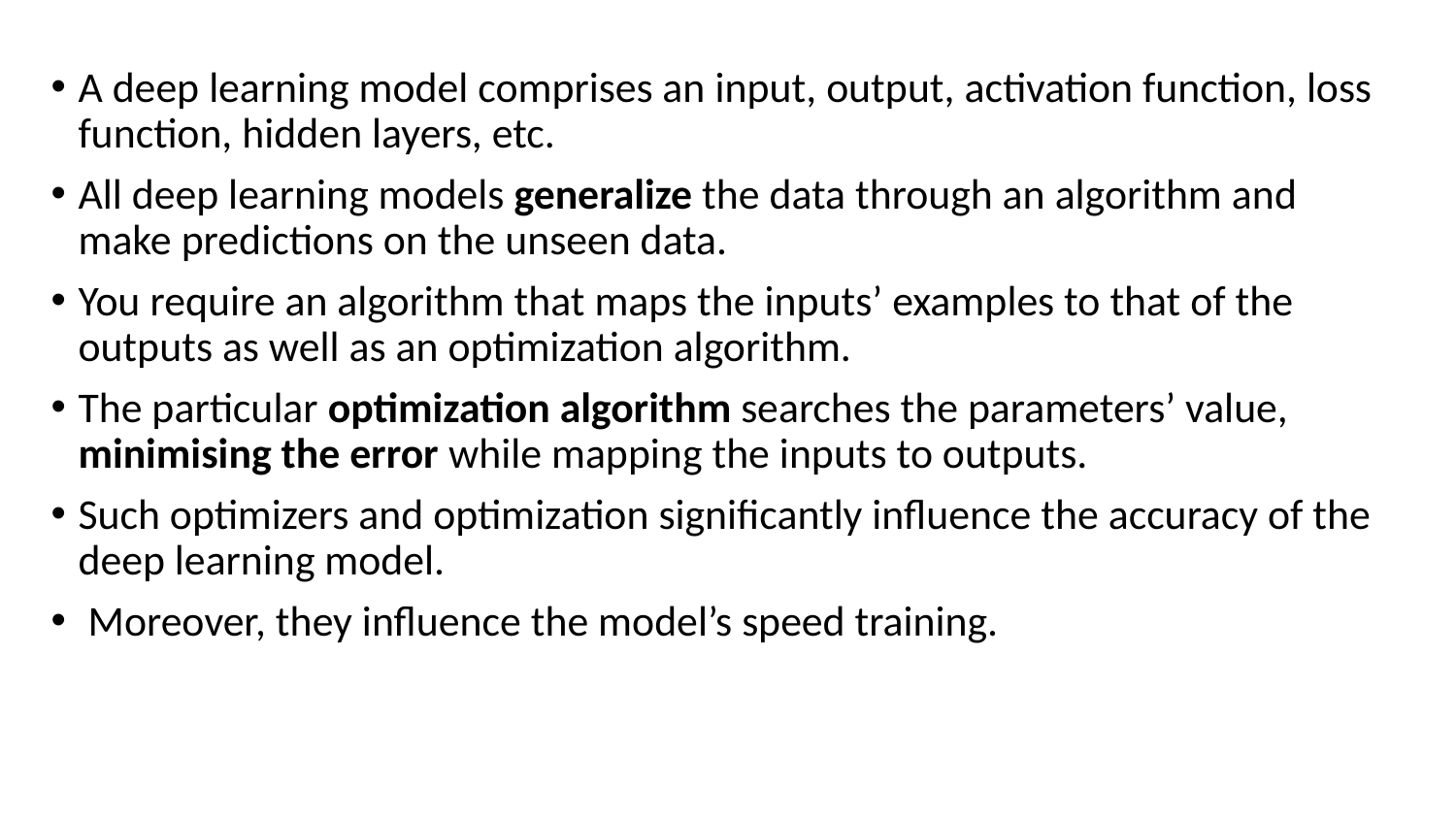

A deep learning model comprises an input, output, activation function, loss function, hidden layers, etc.
All deep learning models generalize the data through an algorithm and make predictions on the unseen data.
You require an algorithm that maps the inputs’ examples to that of the outputs as well as an optimization algorithm.
The particular optimization algorithm searches the parameters’ value, minimising the error while mapping the inputs to outputs.
Such optimizers and optimization significantly influence the accuracy of the deep learning model.
 Moreover, they influence the model’s speed training.